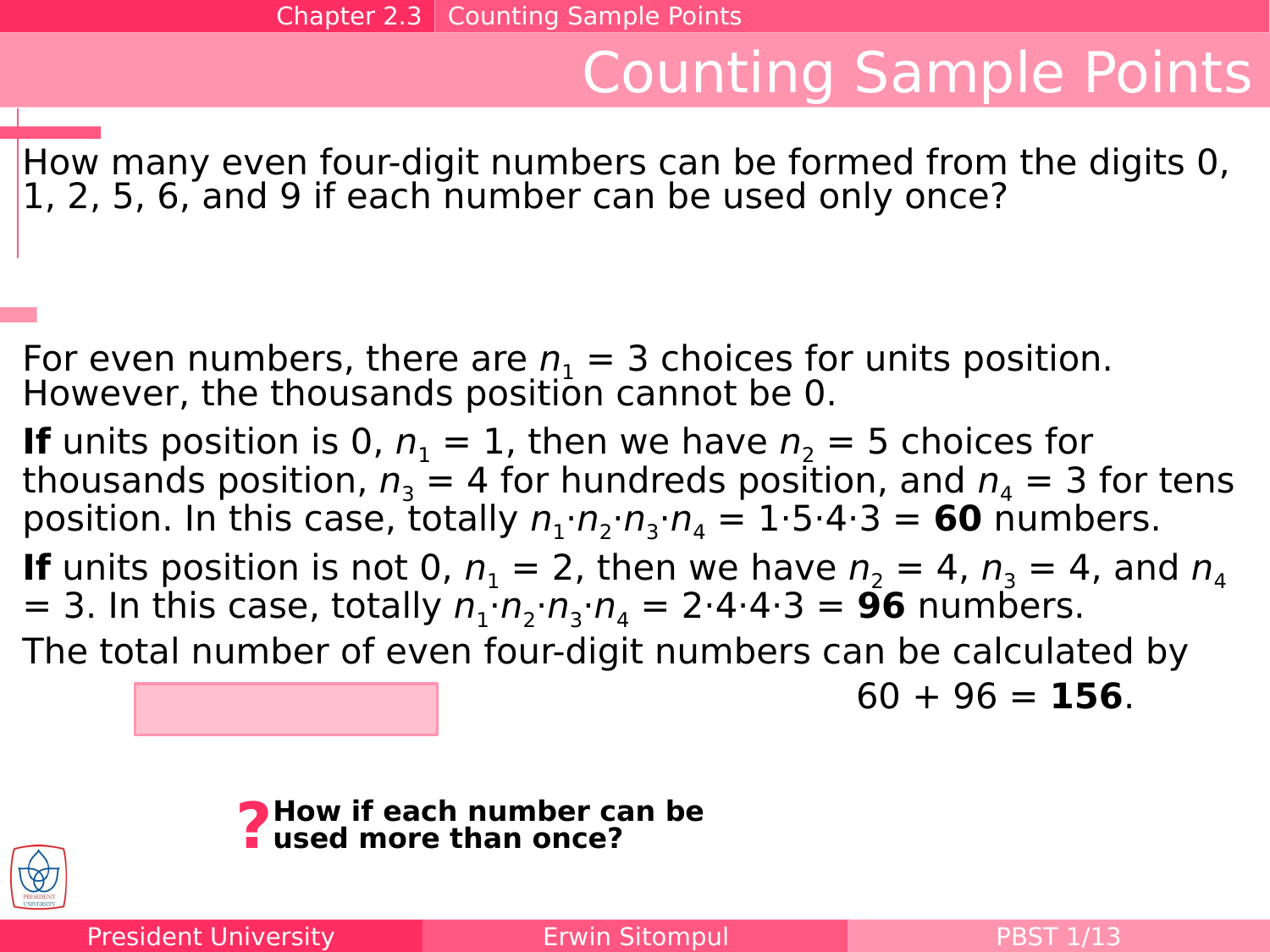

Chapter 2.3
Counting Sample Points
Counting Sample Points

How many even four-digit numbers can be formed from the digits 0, 1, 2, 5, 6, and 9 if each number can be used only once?

For even numbers, there are n1 = 3 choices for units position. However, the thousands position cannot be 0.
If units position is 0, n1 = 1, then we have n2 = 5 choices for thousands position, n3 = 4 for hundreds position, and n4 = 3 for tens position. In this case, totally n1·n2·n3·n4 = 1·5·4·3 = 60 numbers.
If units position is not 0, n1 = 2, then we have n2 = 4, n3 = 4, and n4 = 3. In this case, totally n1·n2·n3·n4 = 2·4·4·3 = 96 numbers.
The total number of even four-digit numbers can be calculated by
	60 + 96 = 156.

?
How if each number can be used more than once?